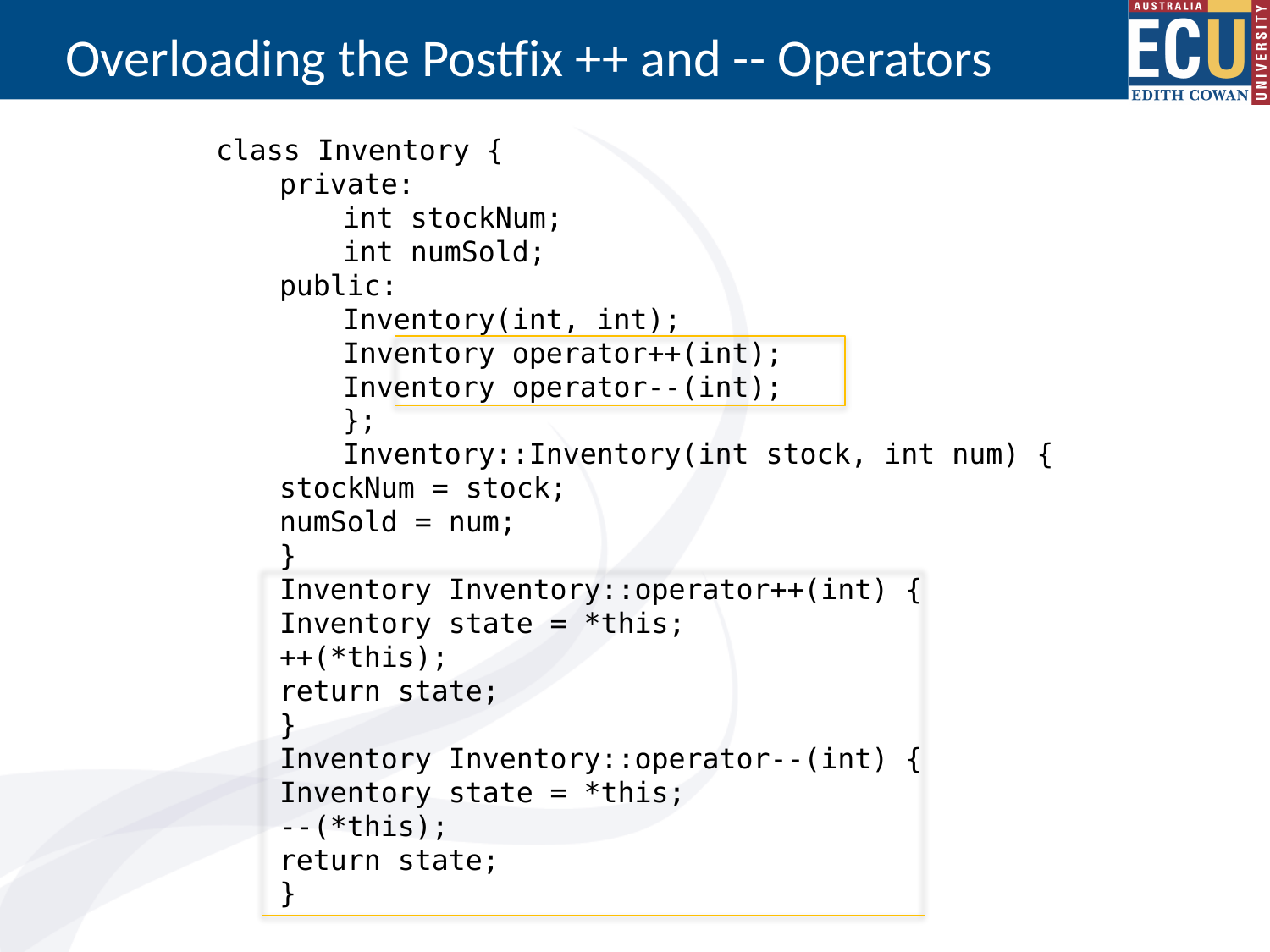

# Overloading the Postfix ++ and -- Operators
class Inventory {
private:
int stockNum;
int numSold;
public:
Inventory(int, int);
Inventory operator++(int);
Inventory operator--(int);
};
Inventory::Inventory(int stock, int num) {
stockNum = stock;
numSold = num;
}
Inventory Inventory::operator++(int) {
Inventory state = *this;
++(*this);
return state;
}
Inventory Inventory::operator--(int) {
Inventory state = *this;
--(*this);
return state;
}